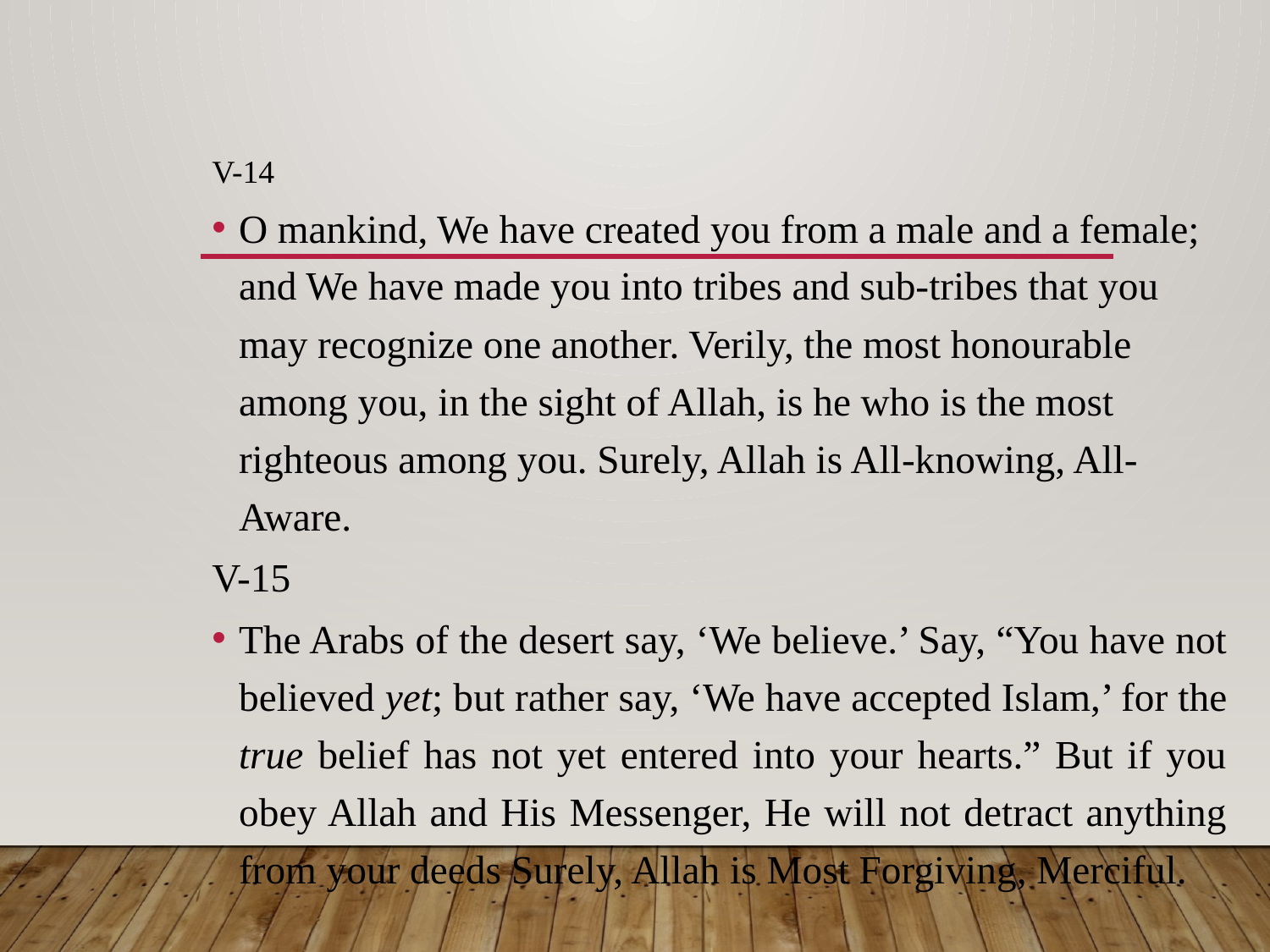

V-14
O mankind, We have created you from a male and a female; and We have made you into tribes and sub-tribes that you may recognize one another. Verily, the most honourable among you, in the sight of Allah, is he who is the most righteous among you. Surely, Allah is All-knowing, All-Aware.
V-15
The Arabs of the desert say, ‘We believe.’ Say, “You have not believed yet; but rather say, ‘We have accepted Islam,’ for the true belief has not yet entered into your hearts.” But if you obey Allah and His Messenger, He will not detract anything from your deeds Surely, Allah is Most Forgiving, Merciful.